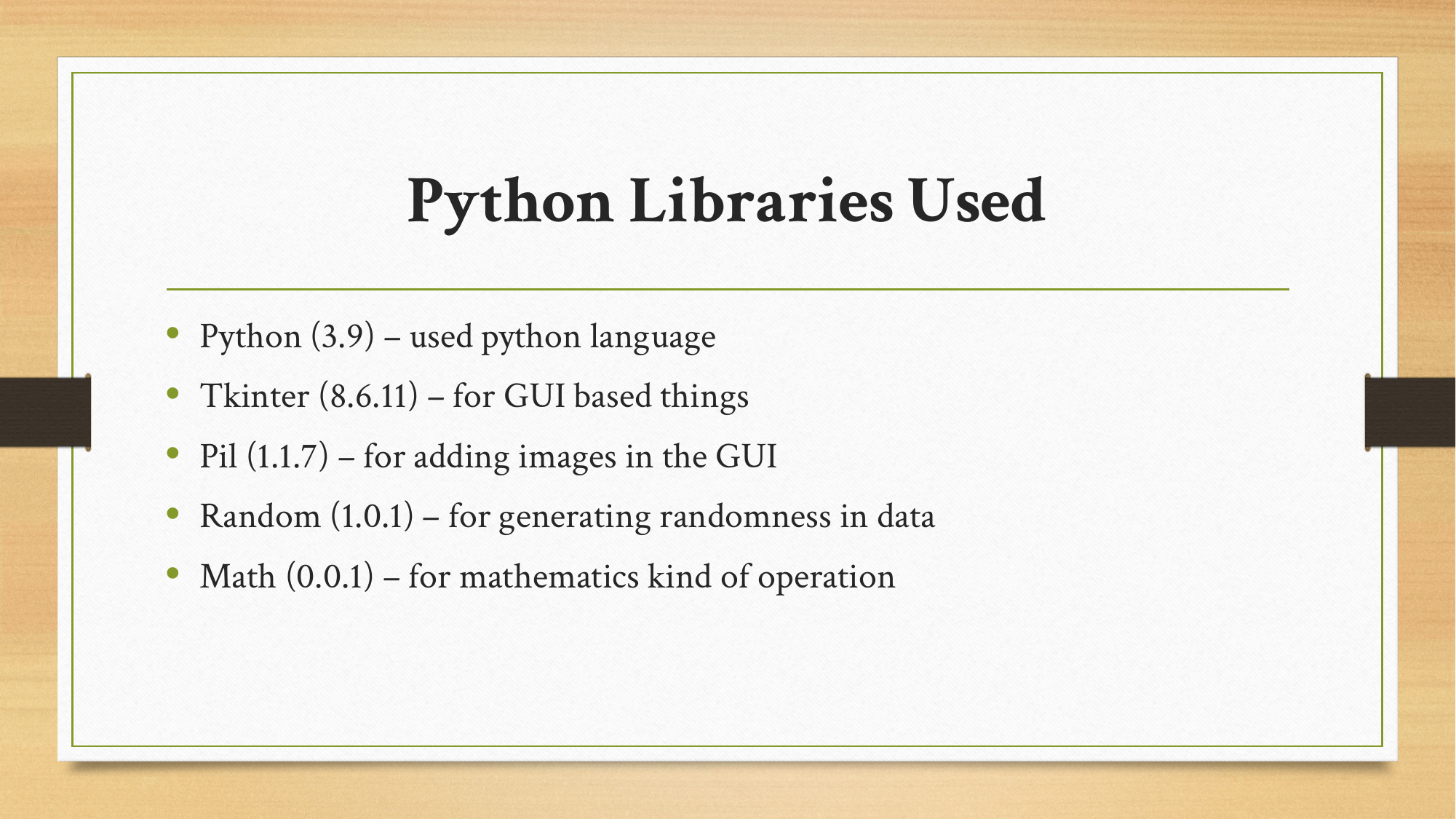

# Python Libraries Used
Python (3.9) – used python language
Tkinter (8.6.11) – for GUI based things
Pil (1.1.7) – for adding images in the GUI
Random (1.0.1) – for generating randomness in data
Math (0.0.1) – for mathematics kind of operation